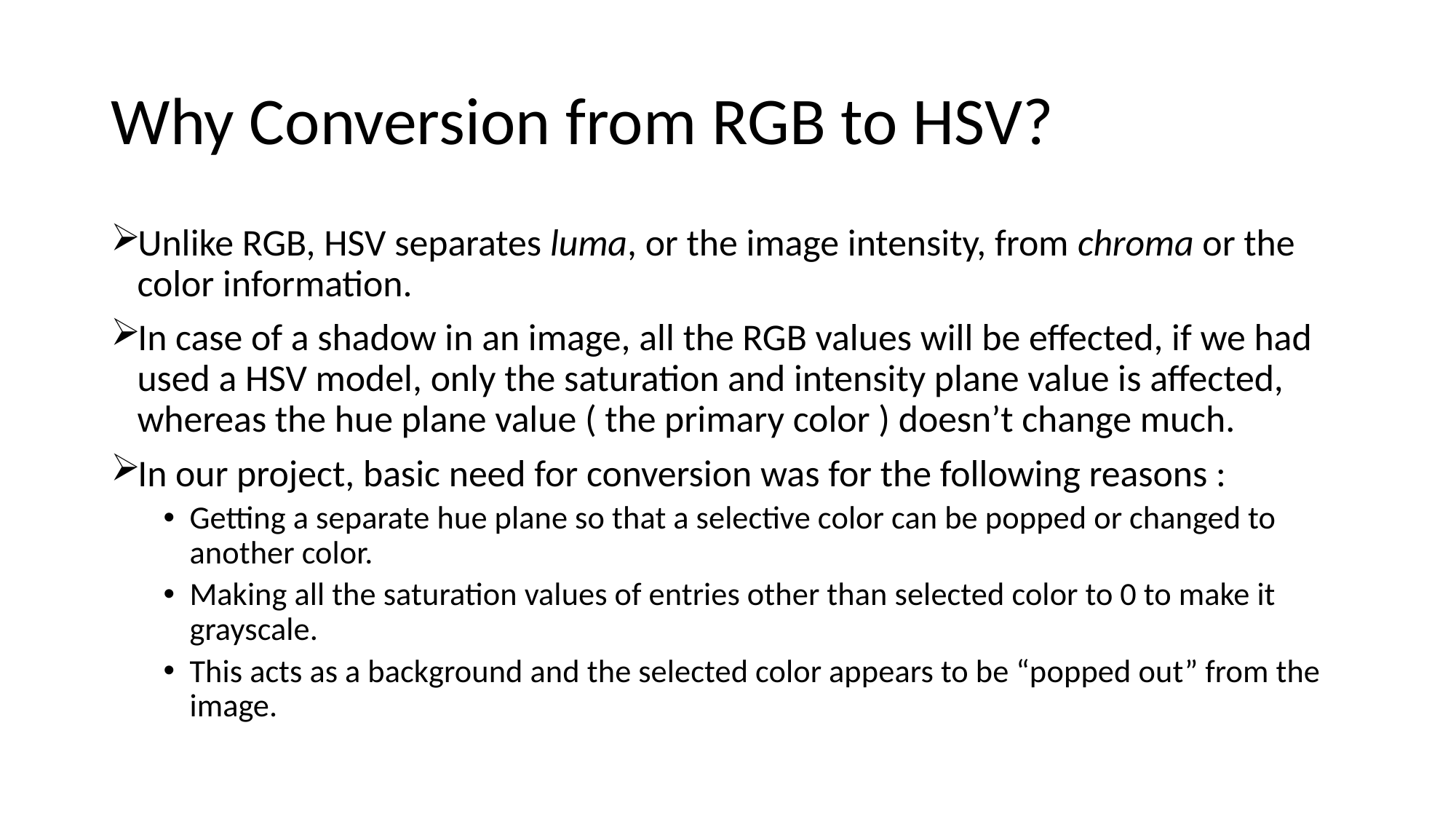

# Why Conversion from RGB to HSV?
Unlike RGB, HSV separates luma, or the image intensity, from chroma or the color information.
In case of a shadow in an image, all the RGB values will be effected, if we had used a HSV model, only the saturation and intensity plane value is affected, whereas the hue plane value ( the primary color ) doesn’t change much.
In our project, basic need for conversion was for the following reasons :
Getting a separate hue plane so that a selective color can be popped or changed to another color.
Making all the saturation values of entries other than selected color to 0 to make it grayscale.
This acts as a background and the selected color appears to be “popped out” from the image.